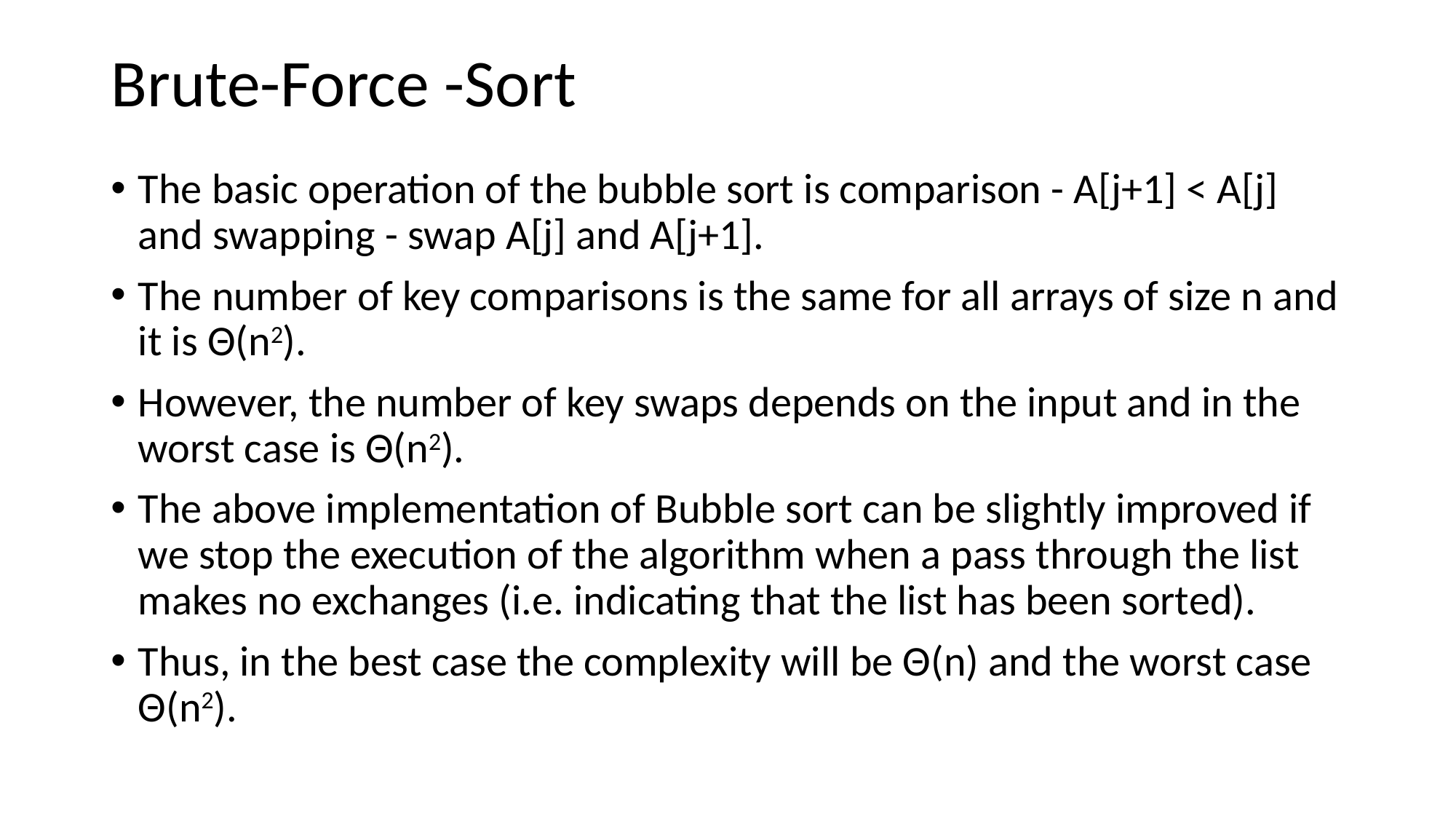

# Brute-Force -Sort
The basic operation of the bubble sort is comparison - A[j+1] < A[j] and swapping - swap A[j] and A[j+1].
The number of key comparisons is the same for all arrays of size n and it is Θ(n2).
However, the number of key swaps depends on the input and in the worst case is Θ(n2).
The above implementation of Bubble sort can be slightly improved if we stop the execution of the algorithm when a pass through the list makes no exchanges (i.e. indicating that the list has been sorted).
Thus, in the best case the complexity will be Θ(n) and the worst case Θ(n2).